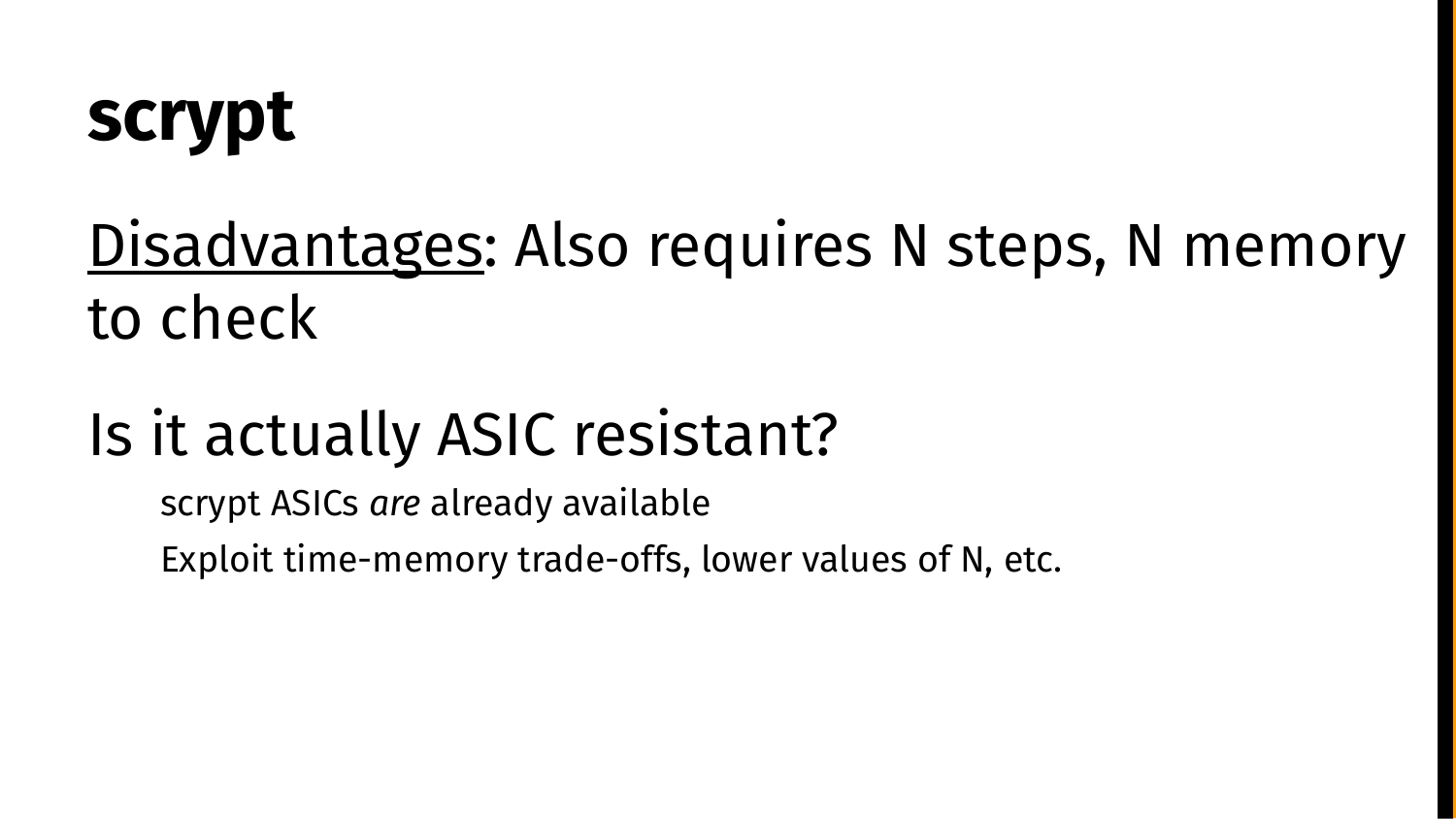

# scrypt
Disadvantages: Also requires N steps, N memory to check

Is it actually ASIC resistant?
scrypt ASICs are already available
Exploit time-memory trade-offs, lower values of N, etc.